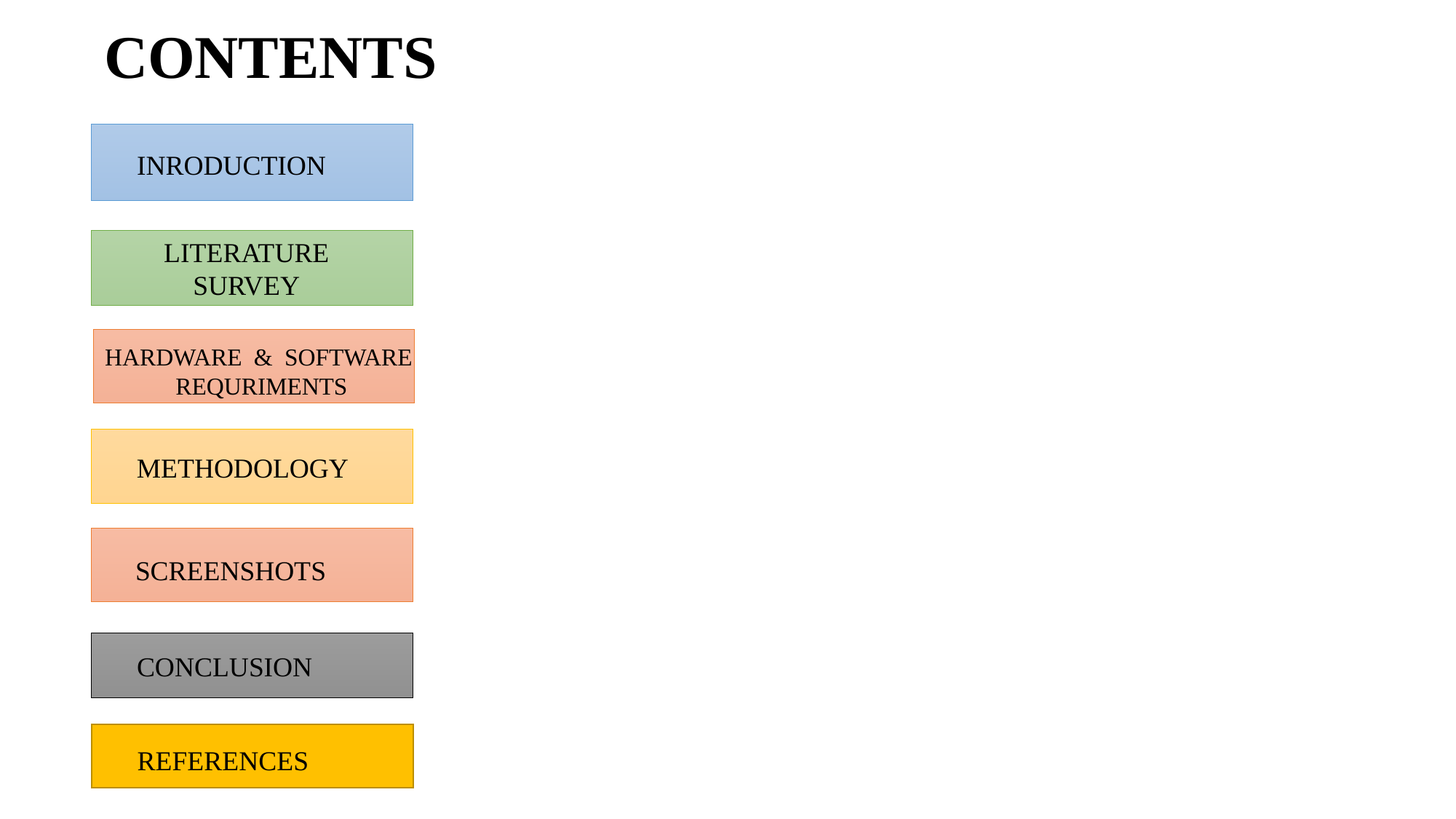

CONTENTS

INRODUCTION
LITERATURE SURVEY

HARDWARE  &  SOFTWARE  REQURIMENTS

METHODOLOGY

SCREENSHOTS

CONCLUSION

REFERENCES